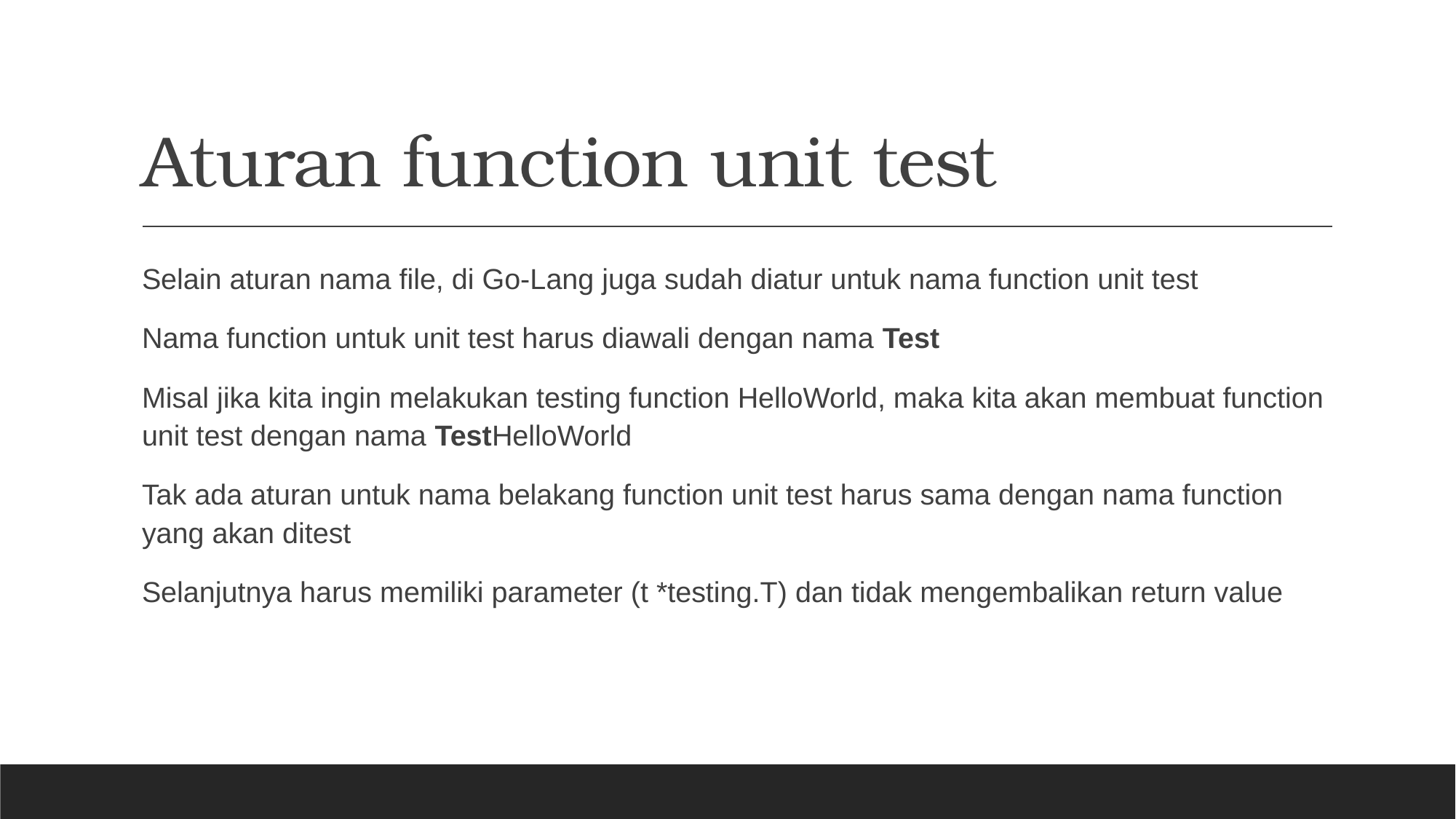

# Aturan function unit test
Selain aturan nama file, di Go-Lang juga sudah diatur untuk nama function unit test
Nama function untuk unit test harus diawali dengan nama Test
Misal jika kita ingin melakukan testing function HelloWorld, maka kita akan membuat function unit test dengan nama TestHelloWorld
Tak ada aturan untuk nama belakang function unit test harus sama dengan nama function yang akan ditest
Selanjutnya harus memiliki parameter (t *testing.T) dan tidak mengembalikan return value